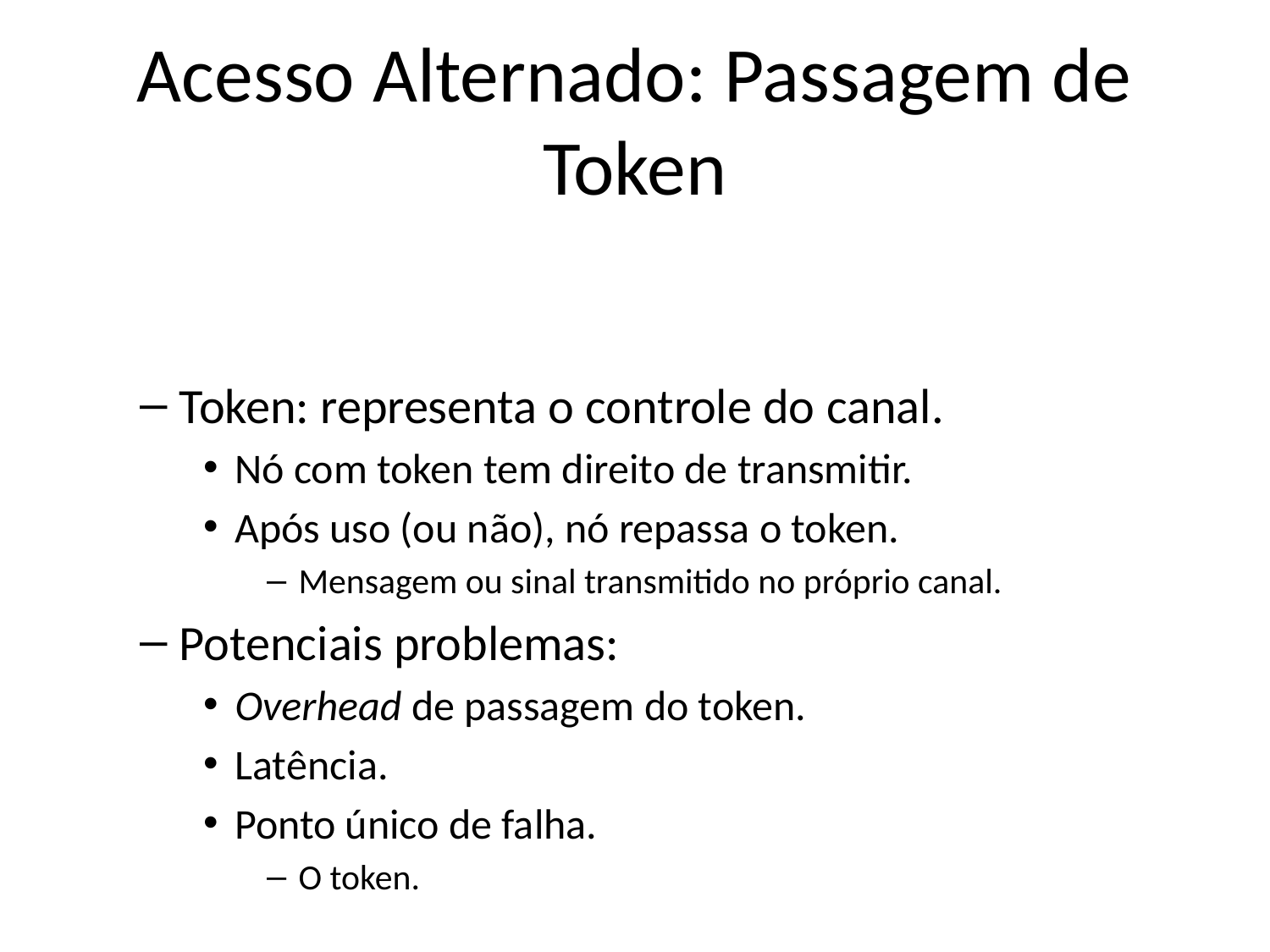

# Acesso Alternado: Passagem de Token

Token: representa o controle do canal.
Nó com token tem direito de transmitir.
Após uso (ou não), nó repassa o token.
Mensagem ou sinal transmitido no próprio canal.
Potenciais problemas:
Overhead de passagem do token.
Latência.
Ponto único de falha.
O token.